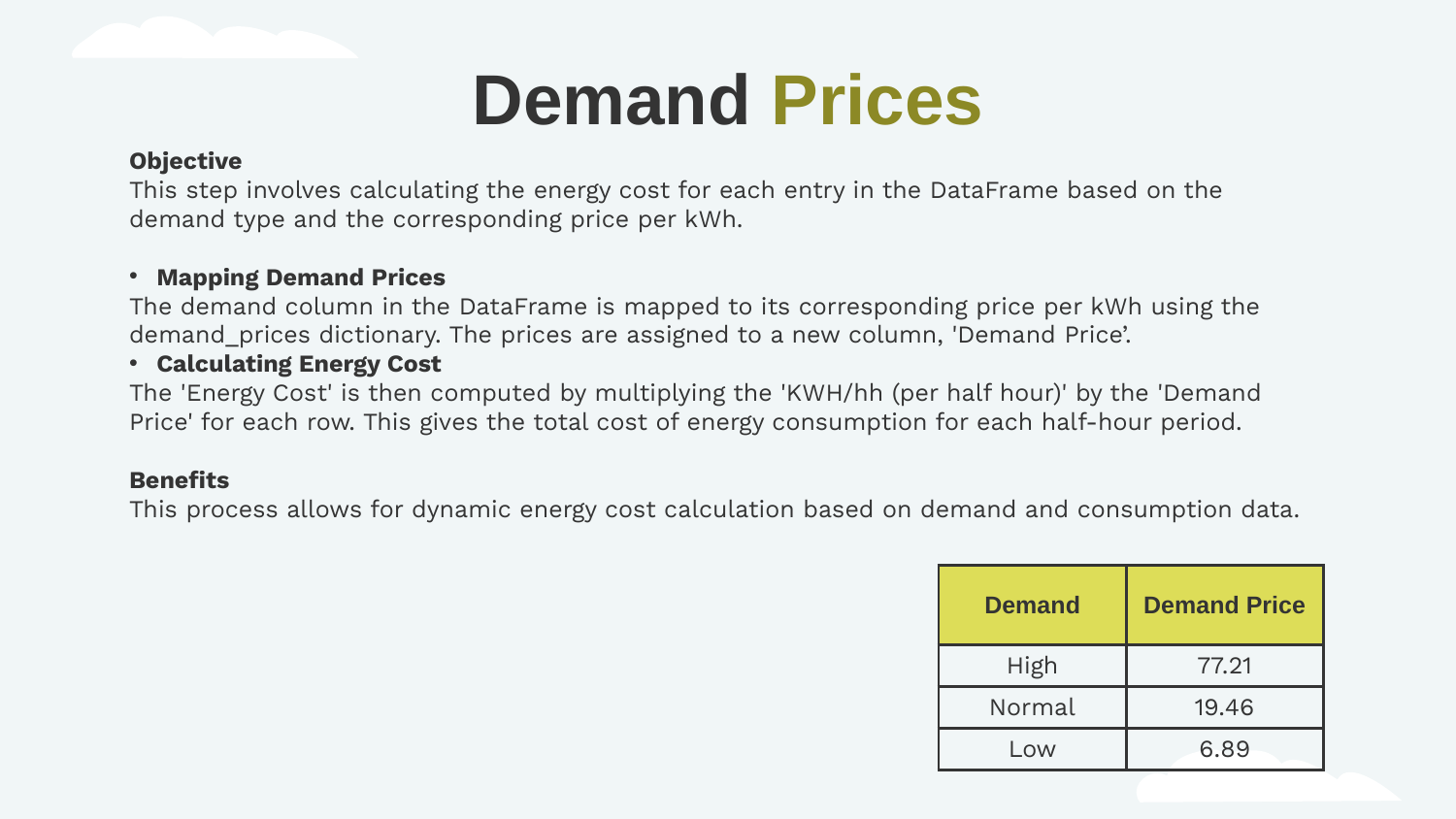

# Demand Prices
Objective
This step involves calculating the energy cost for each entry in the DataFrame based on the demand type and the corresponding price per kWh.

Mapping Demand Prices
The demand column in the DataFrame is mapped to its corresponding price per kWh using the demand_prices dictionary. The prices are assigned to a new column, 'Demand Price’.
Calculating Energy Cost
The 'Energy Cost' is then computed by multiplying the 'KWH/hh (per half hour)' by the 'Demand Price' for each row. This gives the total cost of energy consumption for each half-hour period.

Benefits
This process allows for dynamic energy cost calculation based on demand and consumption data.
| Demand | Demand Price |
| --- | --- |
| High | 77.21 |
| Normal | 19.46 |
| Low | 6.89 |